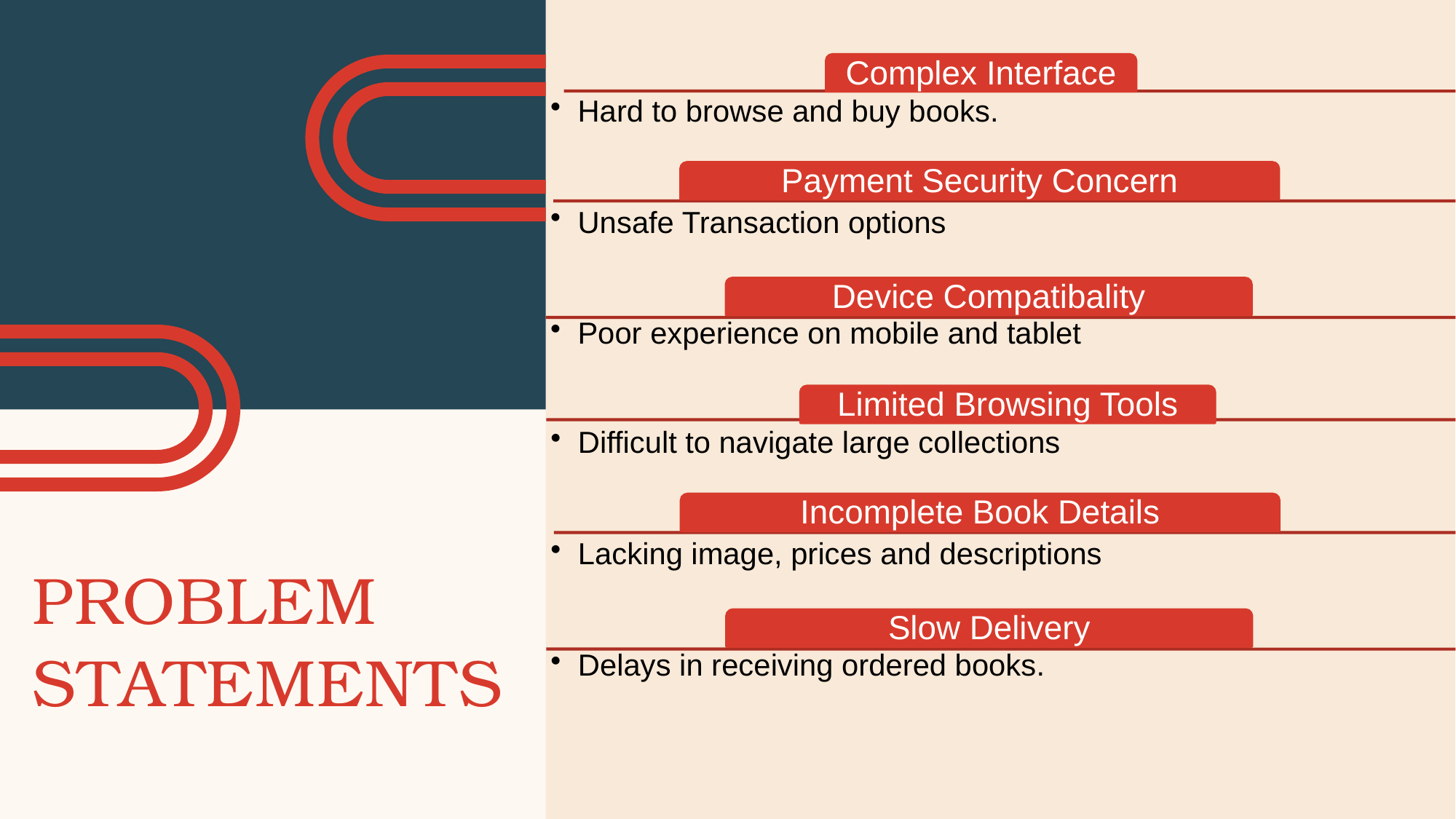

Complex Interface
Hard to browse and buy books.

Payment Security Concern
Unsafe Transaction options

Device Compatibality
Poor experience on mobile and tablet

Limited Browsing Tools
Difficult to navigate large collections

Incomplete Book Details
Lacking image, prices and descriptions

Slow Delivery
Delays in receiving ordered books.
# Problem Statements